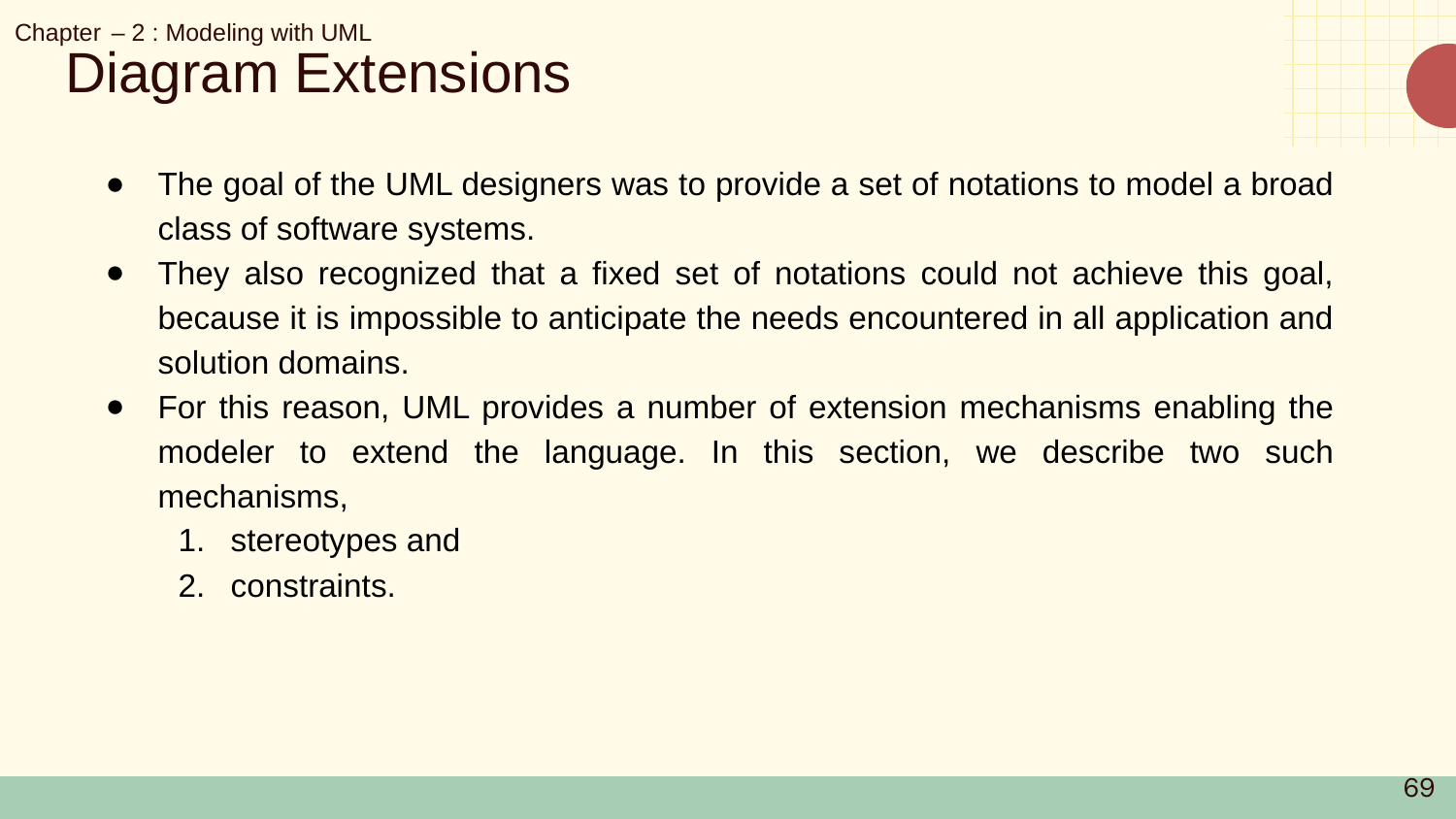

Chapter – 2 : Modeling with UML
# Diagram Extensions
The goal of the UML designers was to provide a set of notations to model a broad class of software systems.
They also recognized that a fixed set of notations could not achieve this goal, because it is impossible to anticipate the needs encountered in all application and solution domains.
For this reason, UML provides a number of extension mechanisms enabling the modeler to extend the language. In this section, we describe two such mechanisms,
stereotypes and
constraints.
69